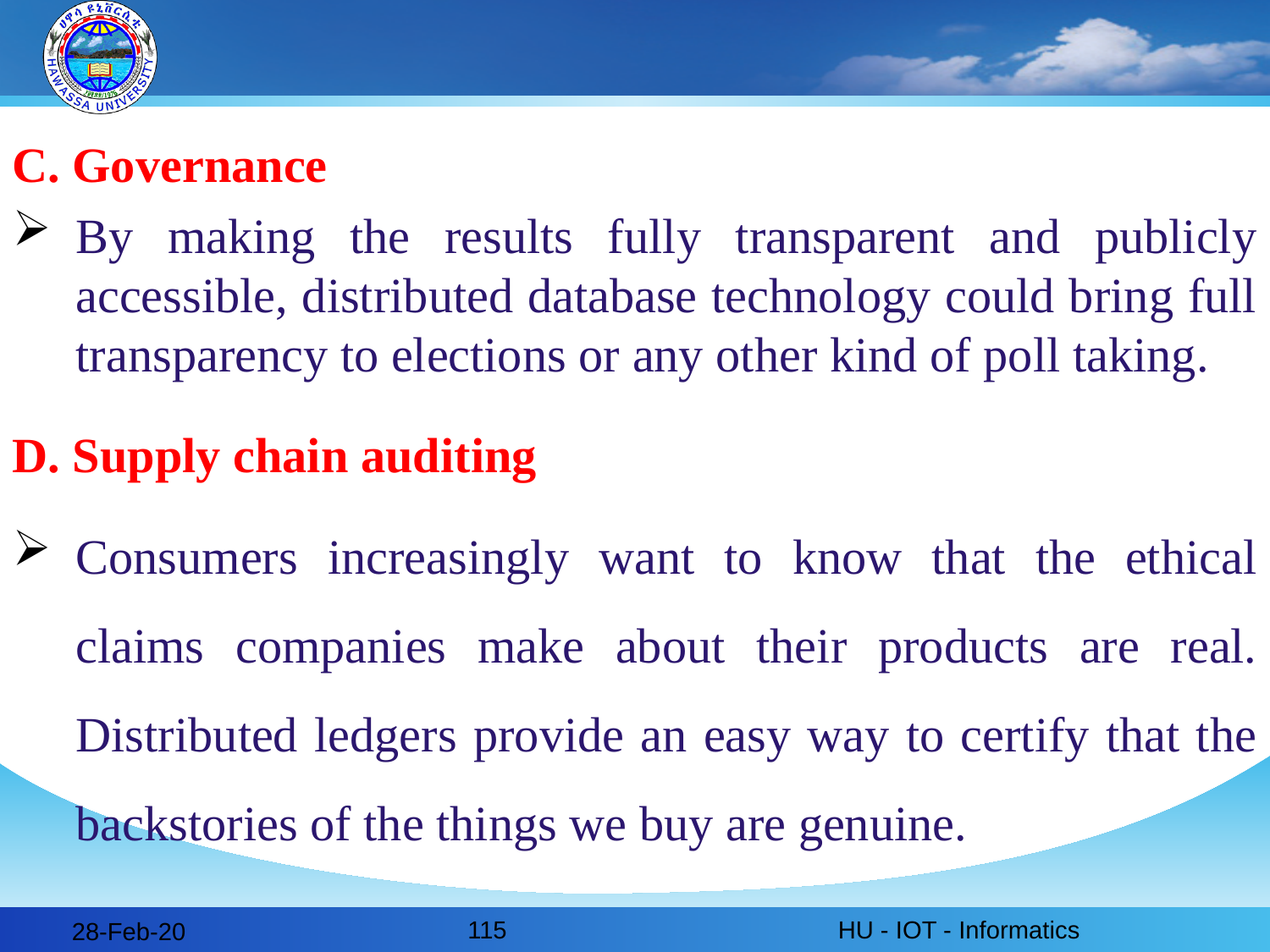

C. Governance
By making the results fully transparent and publicly accessible, distributed database technology could bring full transparency to elections or any other kind of poll taking.
D. Supply chain auditing
Consumers increasingly want to know that the ethical claims companies make about their products are real. Distributed ledgers provide an easy way to certify that the backstories of the things we buy are genuine.

115
HU - IOT - Informatics
28-Feb-20